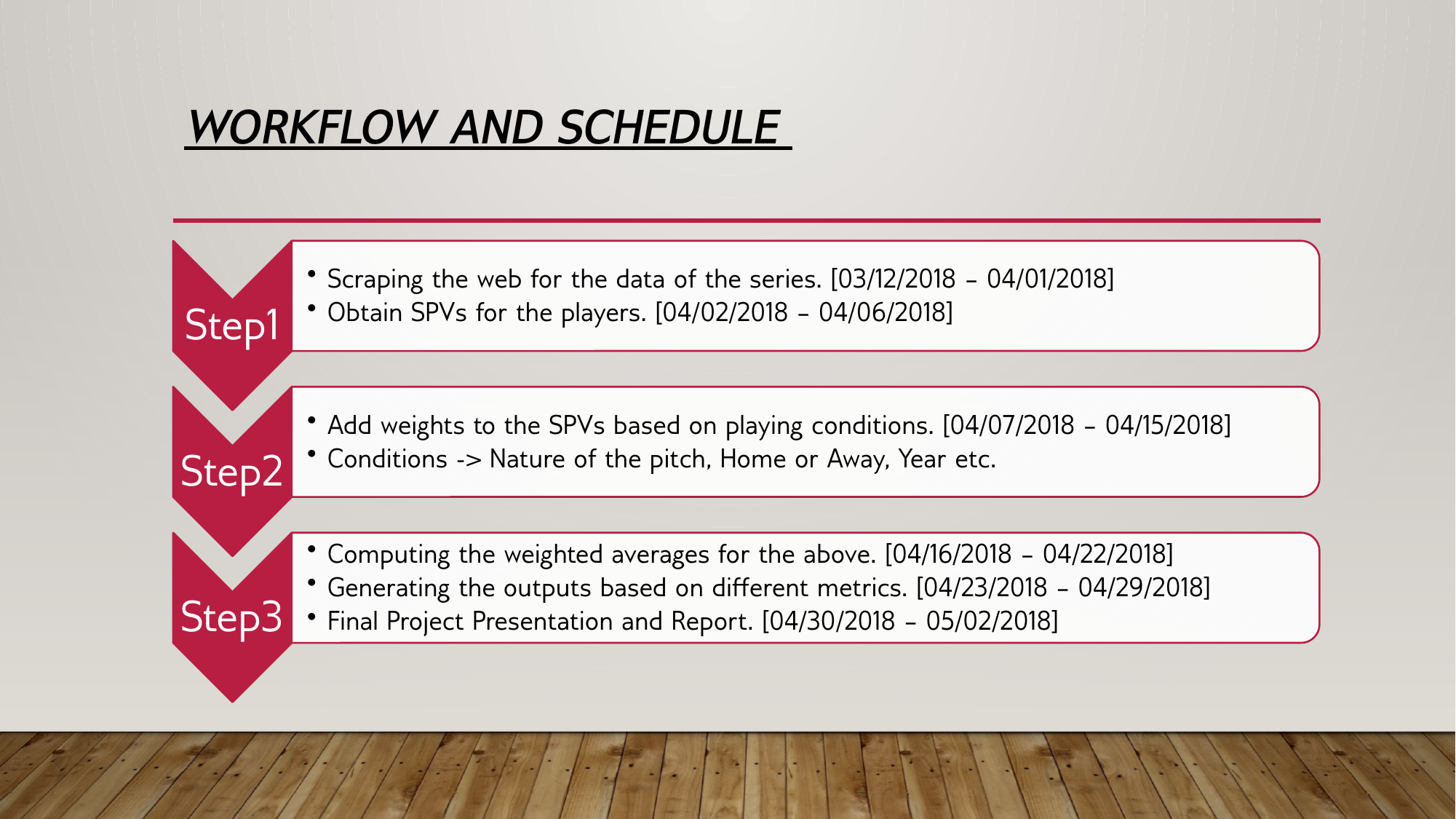

# Workflow and Schedule
Step1
Scraping the web for the data of the series. [03/12/2018 – 04/01/2018]
Obtain SPVs for the players. [04/02/2018 – 04/06/2018]
Step2
Add weights to the SPVs based on playing conditions. [04/07/2018 – 04/15/2018]
Conditions -> Nature of the pitch, Home or Away, Year etc.
Step3
Computing the weighted averages for the above. [04/16/2018 – 04/22/2018]
Generating the outputs based on different metrics. [04/23/2018 – 04/29/2018]
Final Project Presentation and Report. [04/30/2018 – 05/02/2018]